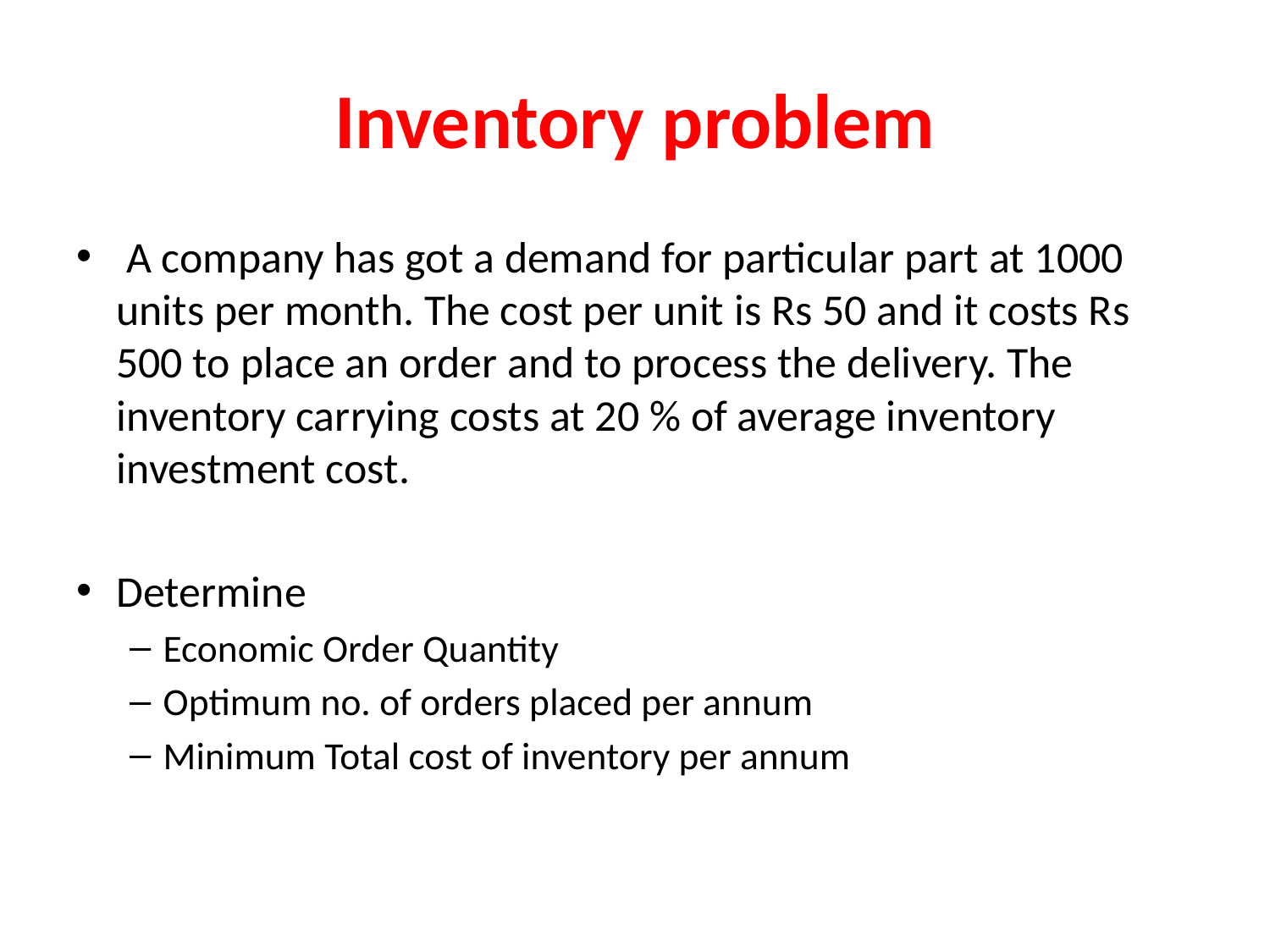

# Inventory problem
 A company has got a demand for particular part at 1000 units per month. The cost per unit is Rs 50 and it costs Rs 500 to place an order and to process the delivery. The inventory carrying costs at 20 % of average inventory investment cost.

Determine
Economic Order Quantity
Optimum no. of orders placed per annum
Minimum Total cost of inventory per annum